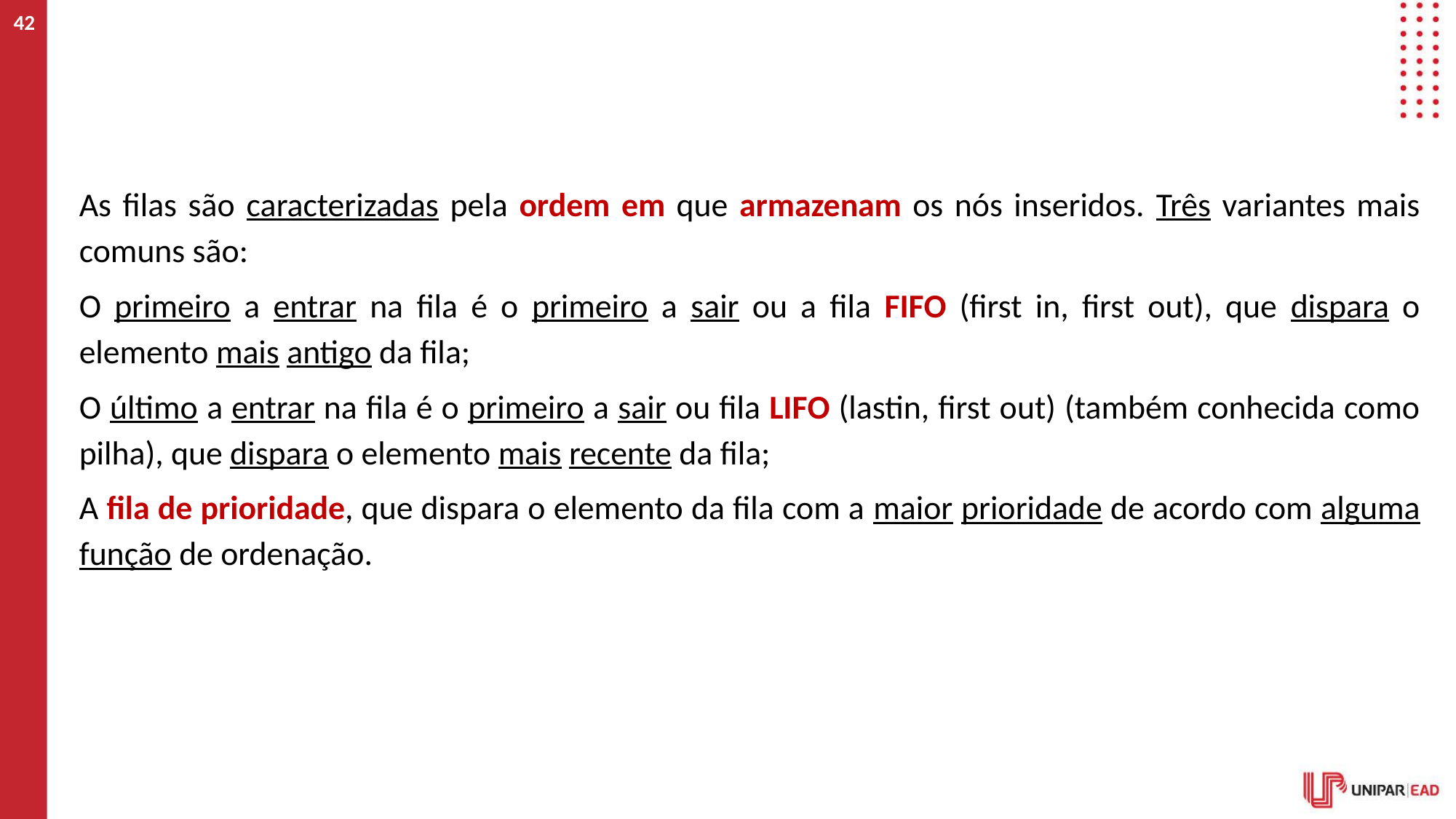

42
#
As filas são caracterizadas pela ordem em que armazenam os nós inseridos. Três variantes mais comuns são:
O primeiro a entrar na fila é o primeiro a sair ou a fila FIFO (first in, first out), que dispara o elemento mais antigo da fila;
O último a entrar na fila é o primeiro a sair ou fila LIFO (lastin, first out) (também conhecida como pilha), que dispara o elemento mais recente da fila;
A fila de prioridade, que dispara o elemento da fila com a maior prioridade de acordo com alguma função de ordenação.